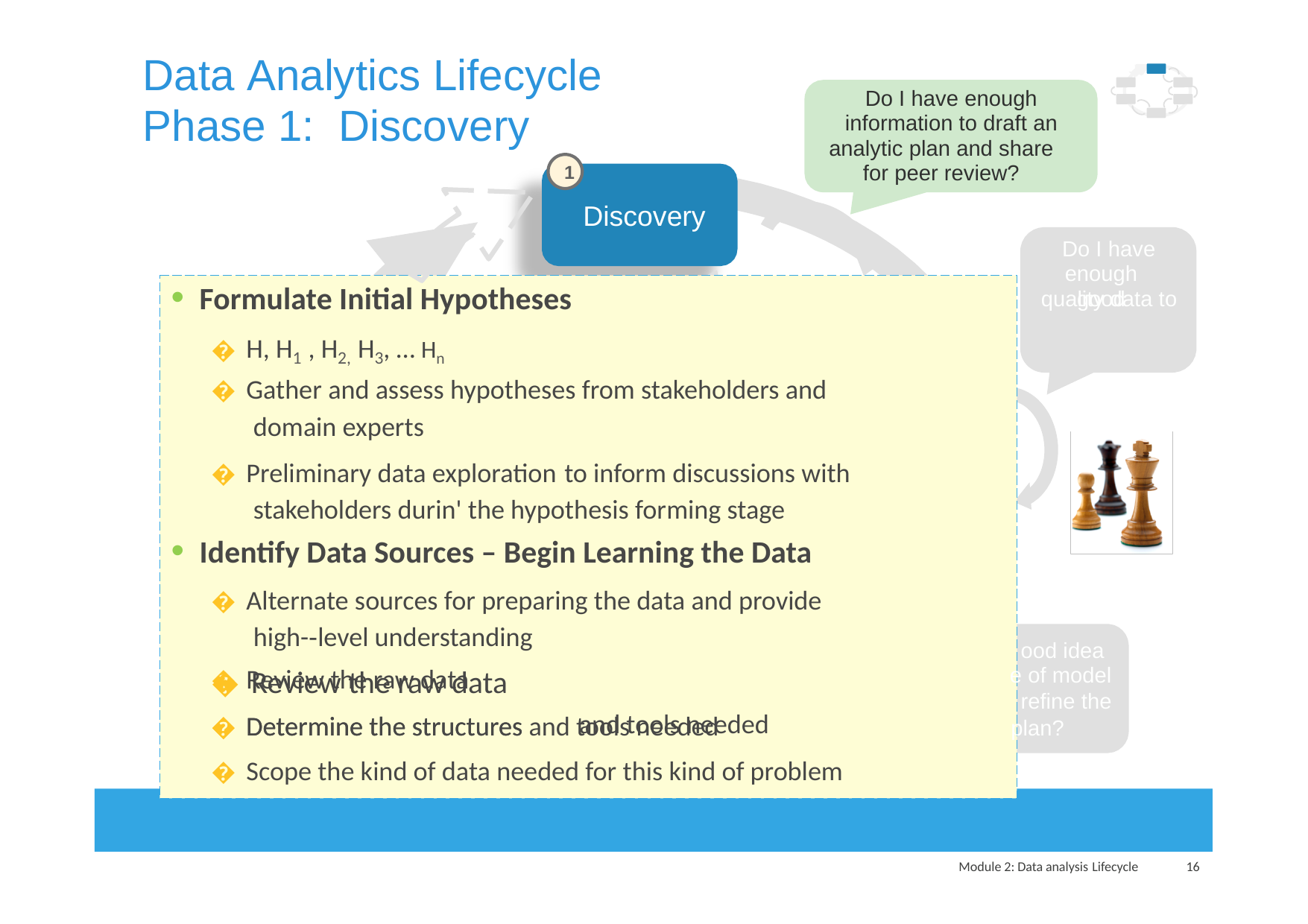

Data Analytics Lifecycle

Do I have enough
information to draft an
analytic plan and share for peer review?

Phase
1:
Discovery

1

Discovery

Do I have
enough good

Operationalize                                                       Data Prep
Communicate                                                          Model
Results                                                             Planning
Model                          Do I have a g
Building                        about the typ
Is the model robust                                                                          to try? Can I
enough?  Have we                                                                                  analytic
failed for sure?

• Formulate Initial Hypotheses
� H, H1 , H2, H3, … Hn
� Gather and assess hypotheses from stakeholders and
domain experts
� Preliminary data exploration to inform discussions with
stakeholders durin' the hypothesis forming stage
• Identify Data Sources – Begin Learning the Data
� Alternate sources for preparing the data and provide
high-­‐level understanding
� Review the raw data
� Determine the structures and tools needed
� Scope the kind of data needed for this kind of problem

quality data to
ood idea
refine the

start building
the model?

e of model
� Review the raw data
� Determine the structures
and tools needed
plan?

Module 2: Data analysis Lifecycle
16